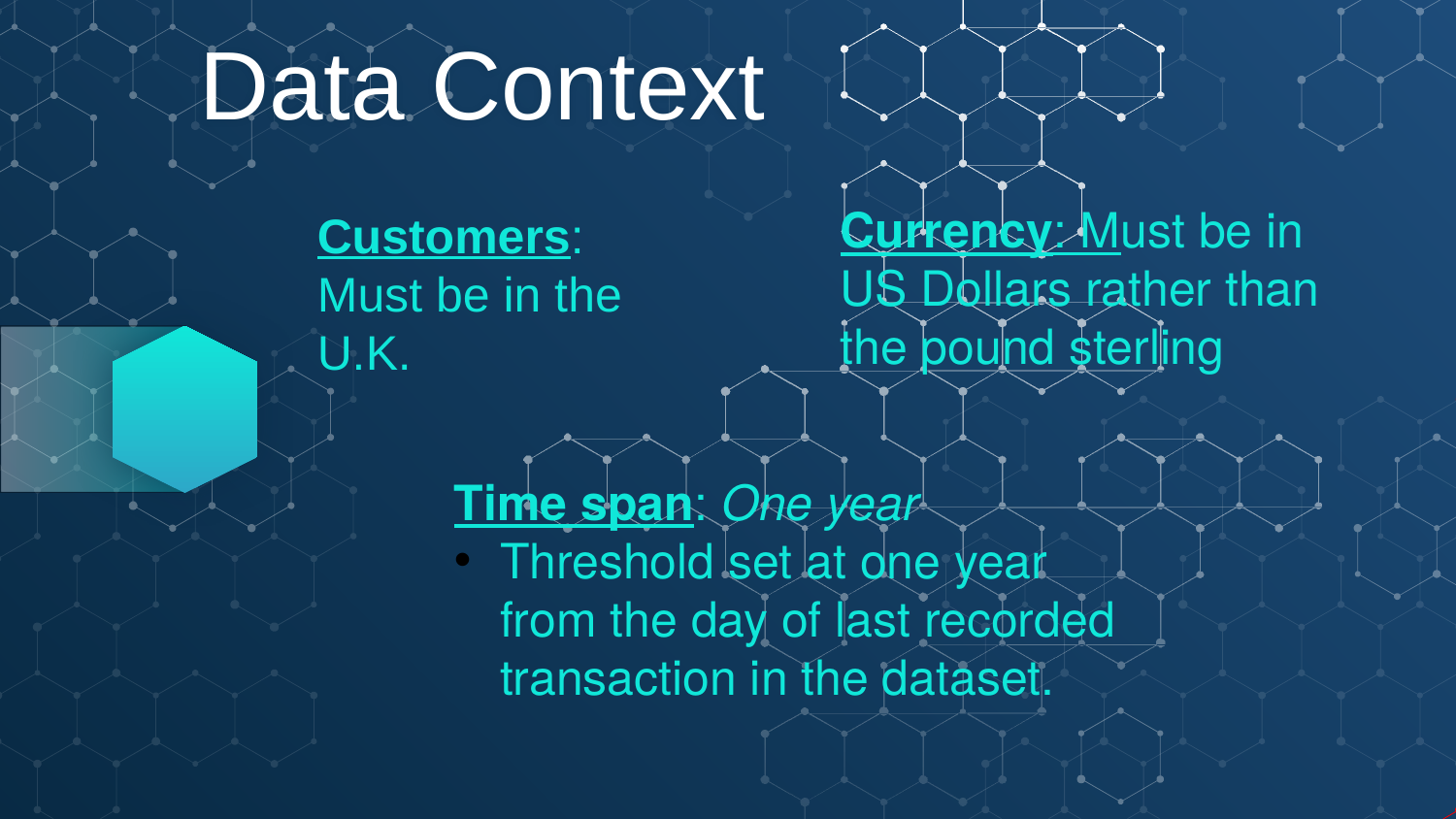

# Data Context
Currency: Must be in US Dollars rather than the pound sterling
Customers:
Must be in the U.K.
Time span: One year
Threshold set at one year from the day of last recorded transaction in the dataset.